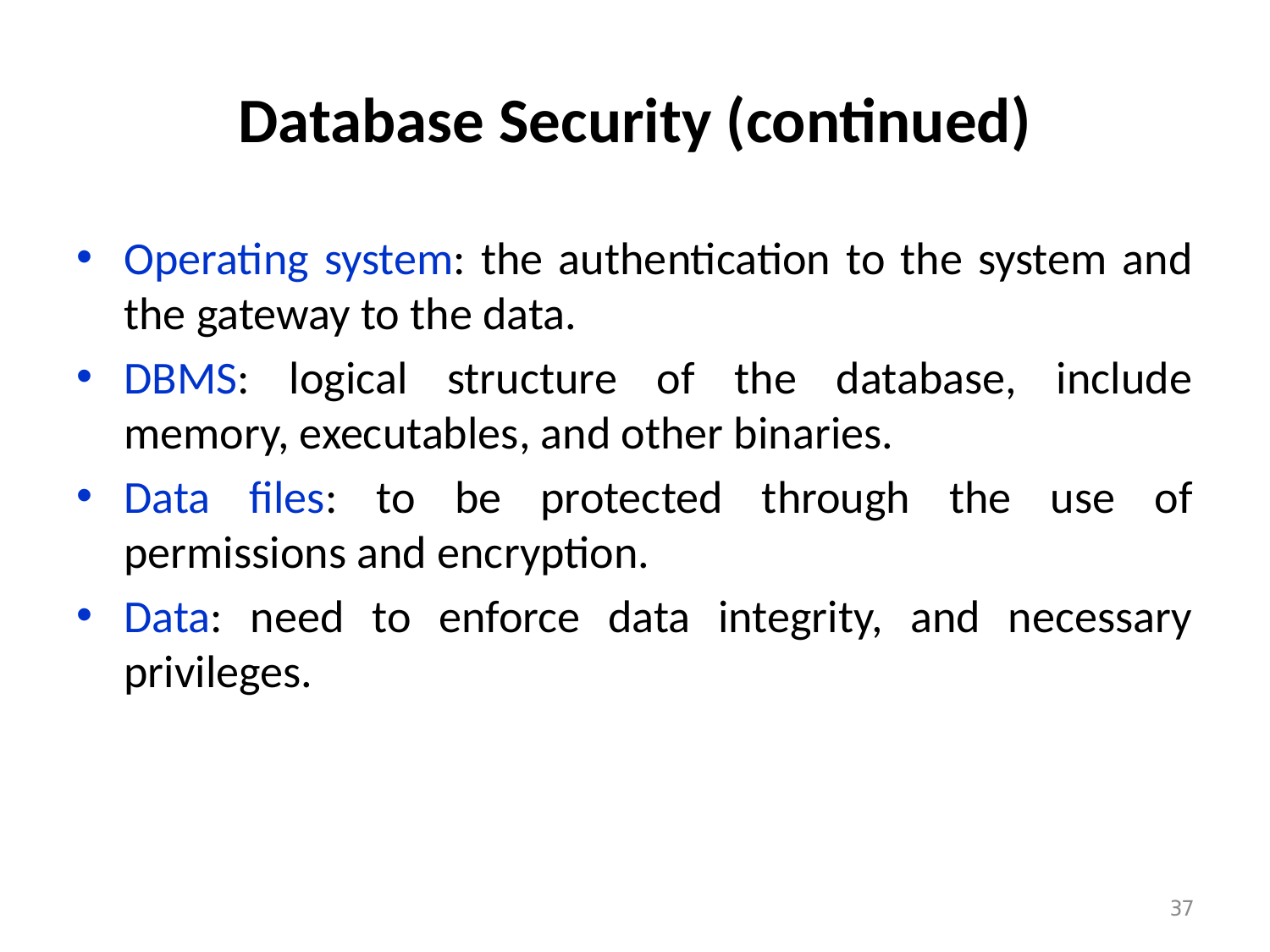

# Database Security (continued)
Operating system: the authentication to the system and the gateway to the data.
DBMS: logical structure of the database, include memory, executables, and other binaries.
Data files: to be protected through the use of permissions and encryption.
Data: need to enforce data integrity, and necessary privileges.
37